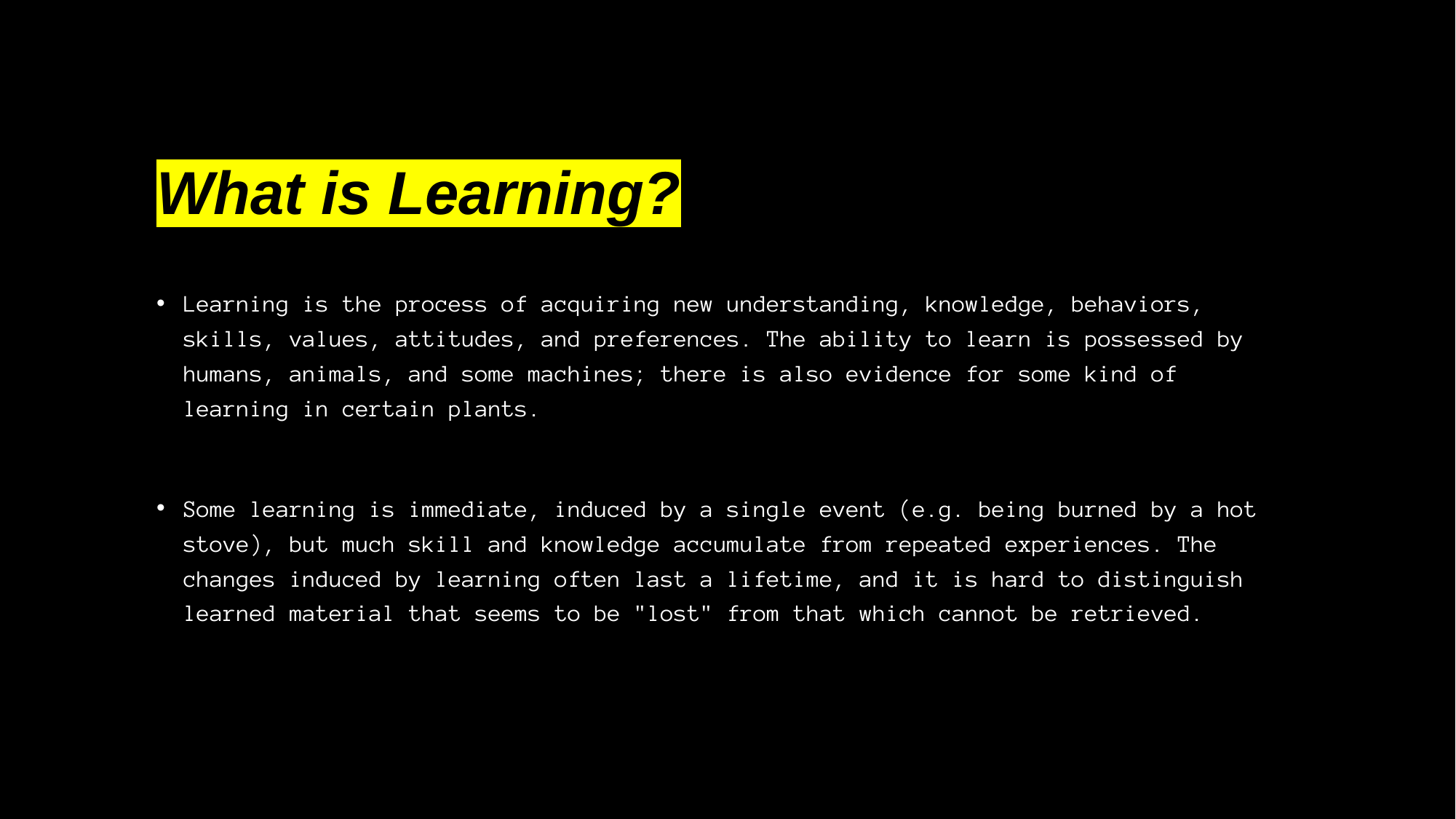

# What is Learning?
Learning is the process of acquiring new understanding, knowledge, behaviors, skills, values, attitudes, and preferences. The ability to learn is possessed by humans, animals, and some machines; there is also evidence for some kind of learning in certain plants.

Some learning is immediate, induced by a single event (e.g. being burned by a hot stove), but much skill and knowledge accumulate from repeated experiences. The changes induced by learning often last a lifetime, and it is hard to distinguish learned material that seems to be "lost" from that which cannot be retrieved.